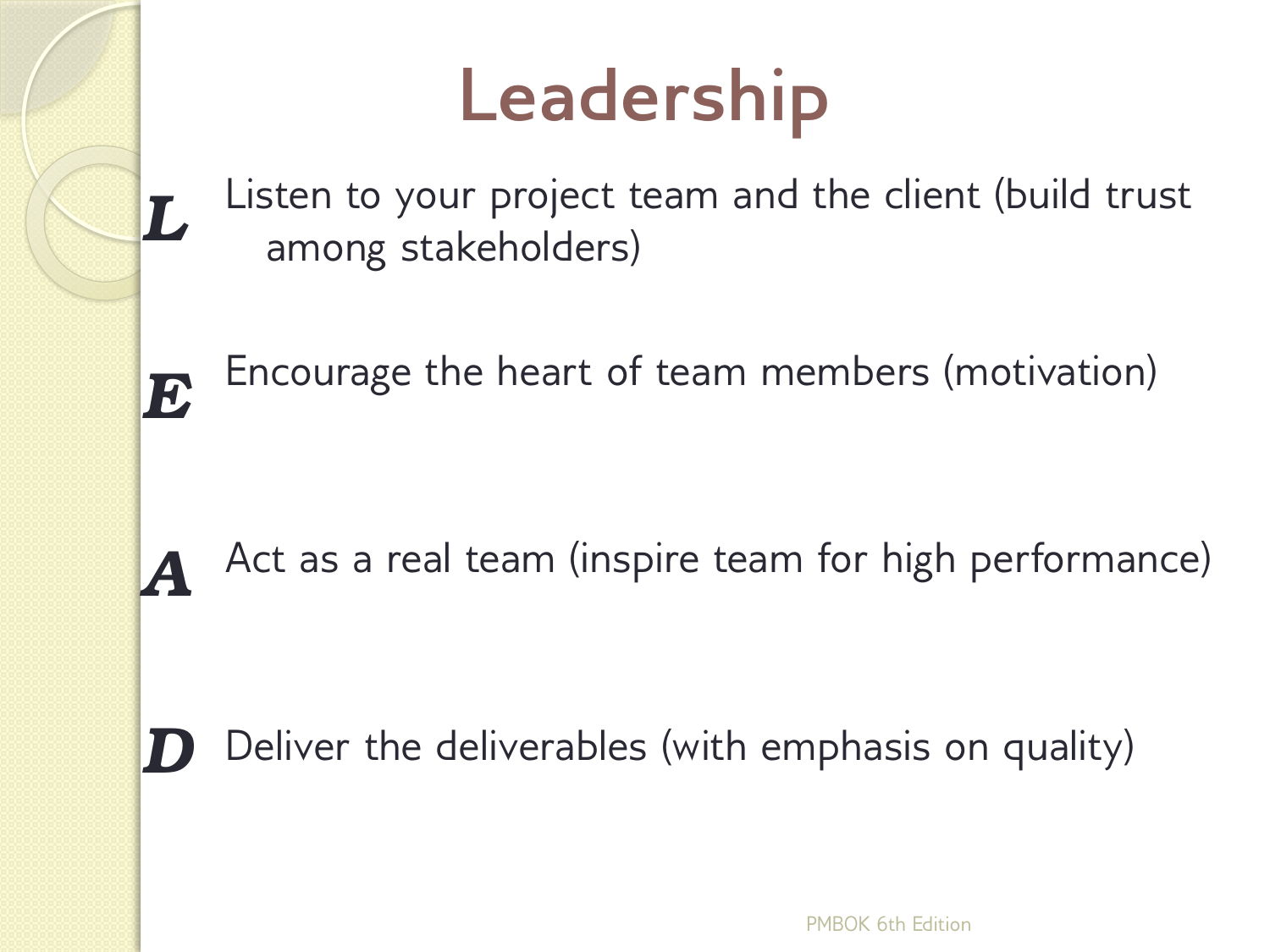

# Leadership
Listen to your project team and the client (build trust among stakeholders)

Encourage the heart of team members (motivation)

Act as a real team (inspire team for high performance)

Deliver the deliverables (with emphasis on quality)
L

E

A

D

PMBOK 6th Edition